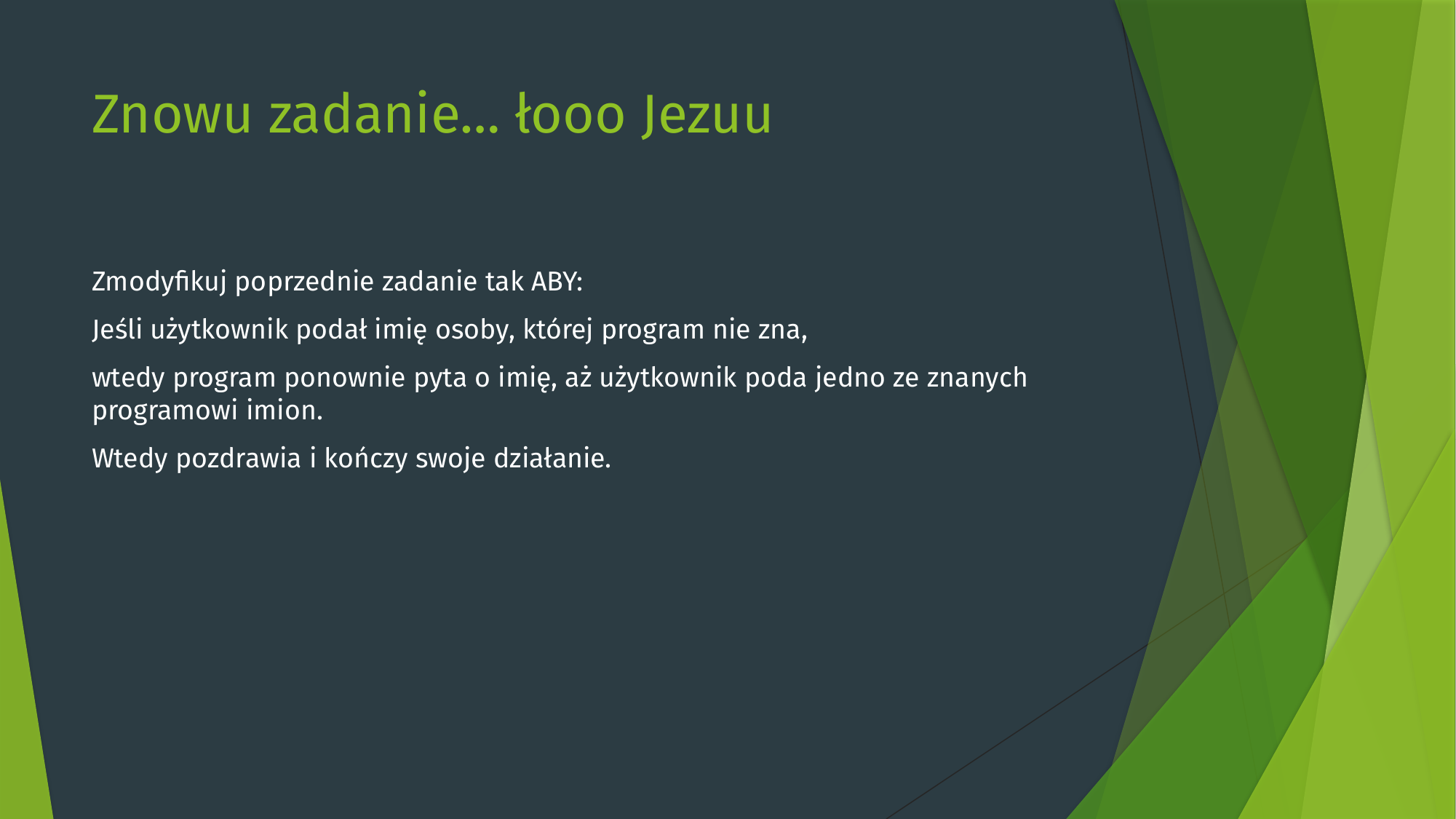

# Znowu zadanie… łooo Jezuu
Zmodyfikuj poprzednie zadanie tak ABY:
Jeśli użytkownik podał imię osoby, której program nie zna,
wtedy program ponownie pyta o imię, aż użytkownik poda jedno ze znanych programowi imion.
Wtedy pozdrawia i kończy swoje działanie.